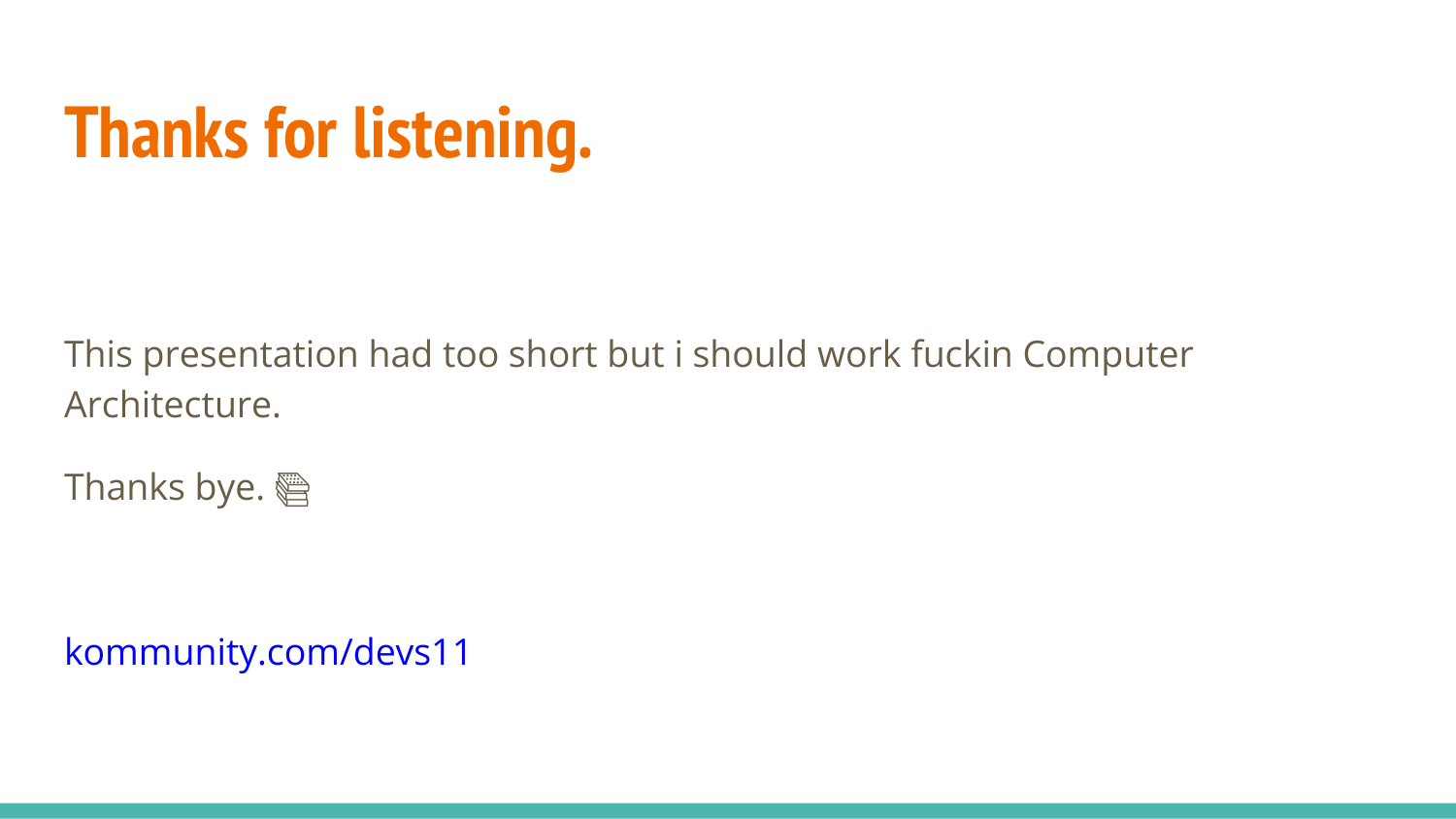

# Thanks for listening.
This presentation had too short but i should work fuckin Computer Architecture.
Thanks bye. 📚

kommunity.com/devs11